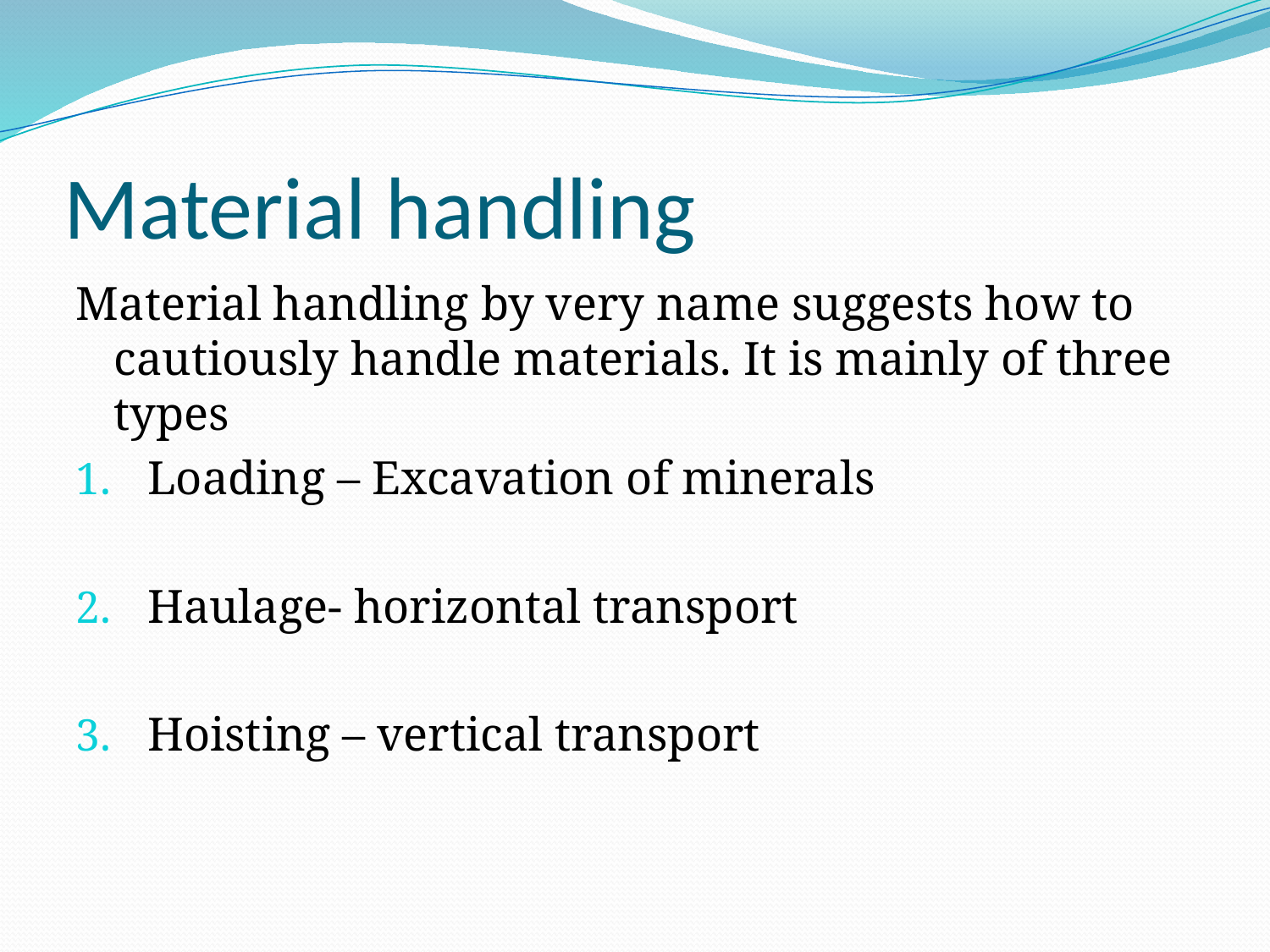

# Material handling
Material handling by very name suggests how to cautiously handle materials. It is mainly of three types
Loading – Excavation of minerals

Haulage- horizontal transport

Hoisting – vertical transport